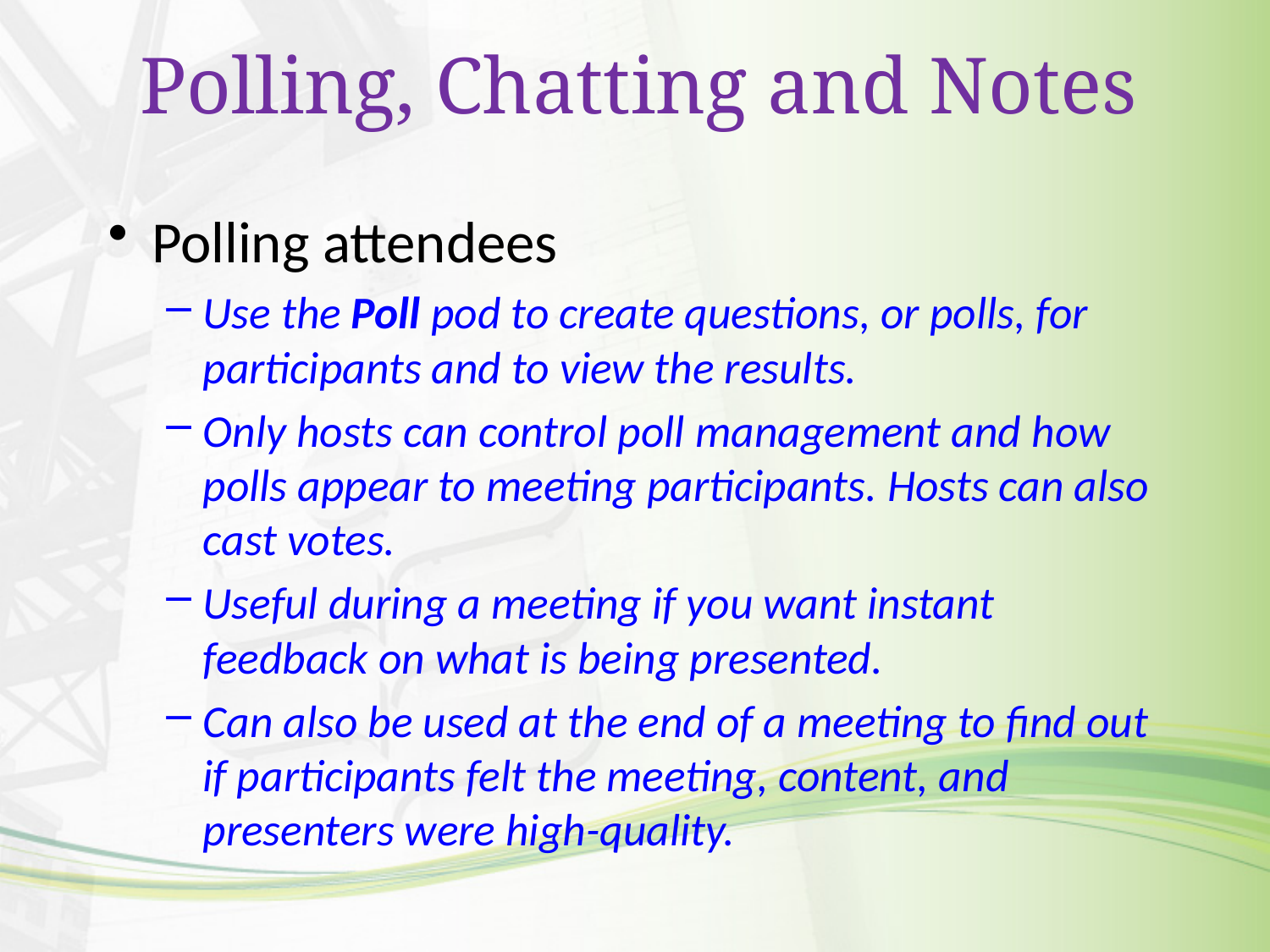

# Polling, Chatting and Notes
Polling attendees
Use the Poll pod to create questions, or polls, for participants and to view the results.
Only hosts can control poll management and how polls appear to meeting participants. Hosts can also cast votes.
Useful during a meeting if you want instant feedback on what is being presented.
Can also be used at the end of a meeting to find out if participants felt the meeting, content, and presenters were high-quality.